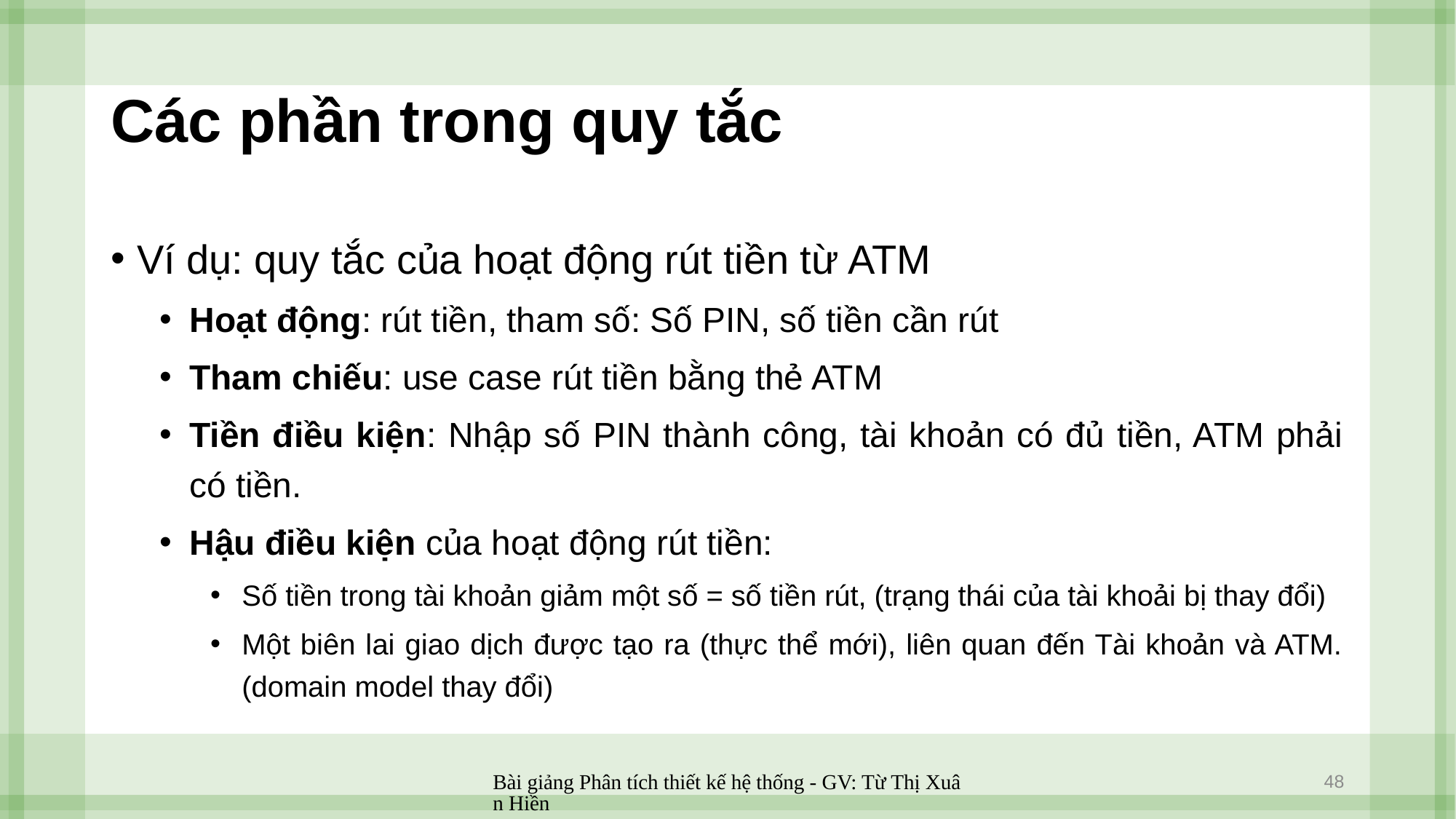

# Các phần trong quy tắc
Ví dụ: quy tắc của hoạt động rút tiền từ ATM
Hoạt động: rút tiền, tham số: Số PIN, số tiền cần rút
Tham chiếu: use case rút tiền bằng thẻ ATM
Tiền điều kiện: Nhập số PIN thành công, tài khoản có đủ tiền, ATM phải có tiền.
Hậu điều kiện của hoạt động rút tiền:
Số tiền trong tài khoản giảm một số = số tiền rút, (trạng thái của tài khoải bị thay đổi)
Một biên lai giao dịch được tạo ra (thực thể mới), liên quan đến Tài khoản và ATM. (domain model thay đổi)
Bài giảng Phân tích thiết kế hệ thống - GV: Từ Thị Xuân Hiền
48